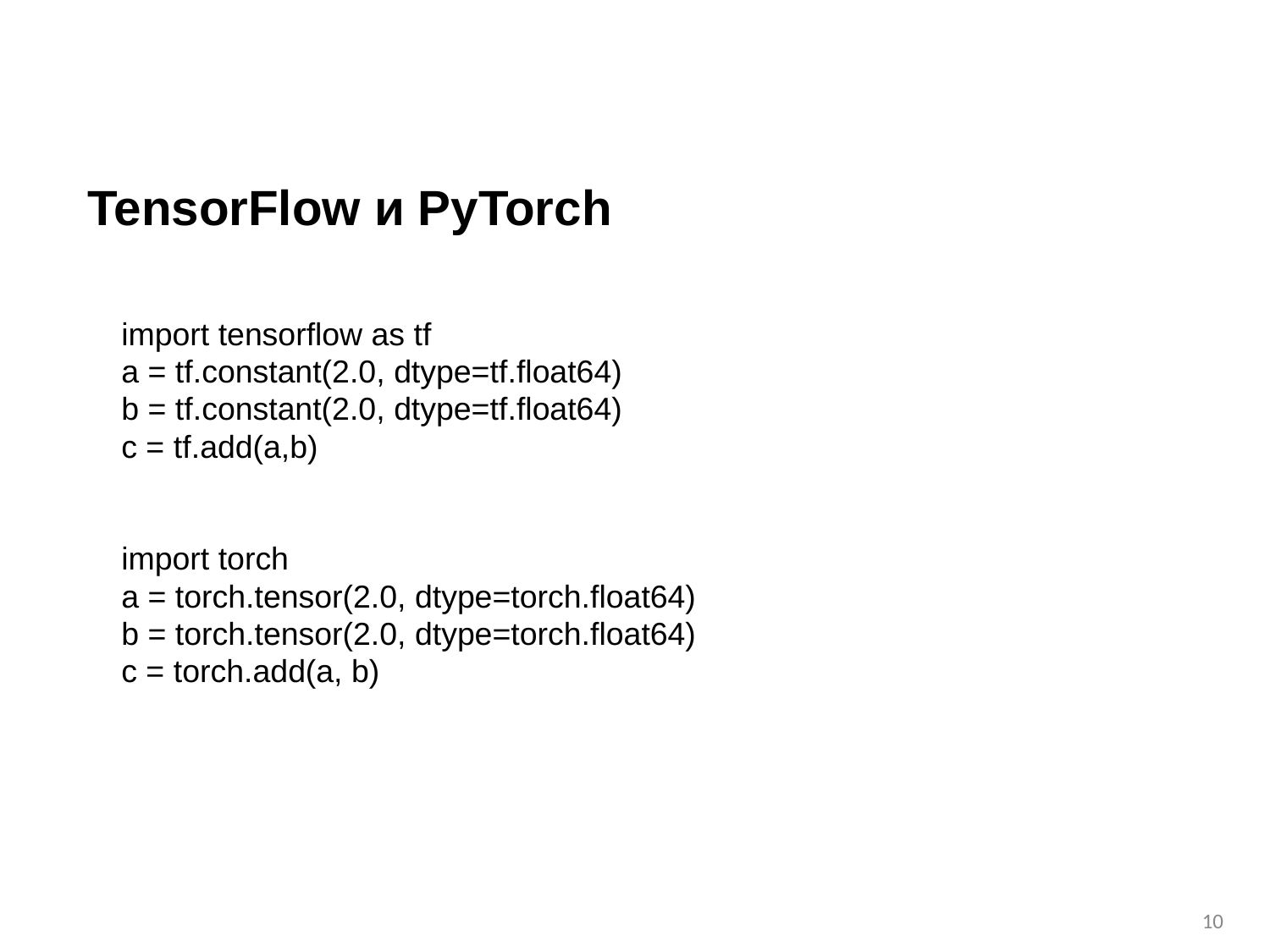

# TensorFlow и PyTorch
import tensorflow as tf
a = tf.constant(2.0, dtype=tf.float64)
b = tf.constant(2.0, dtype=tf.float64)
c = tf.add(a,b)

import torch
a = torch.tensor(2.0, dtype=torch.float64)
b = torch.tensor(2.0, dtype=torch.float64)
c = torch.add(a, b)

10